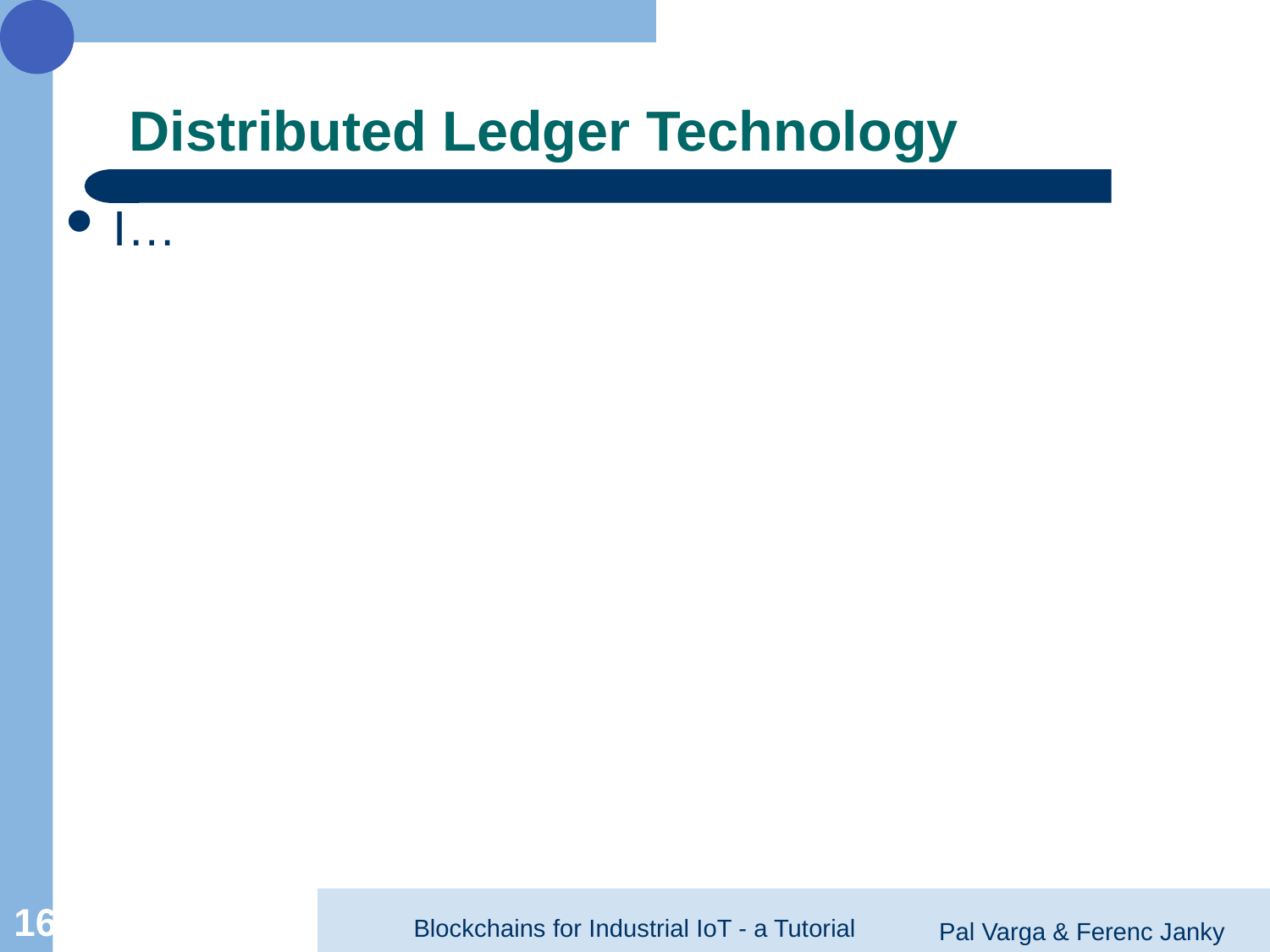

# Distributed Ledger Technology
I…

Pal Varga & Ferenc Janky
Blockchains for Industrial IoT - a Tutorial
16